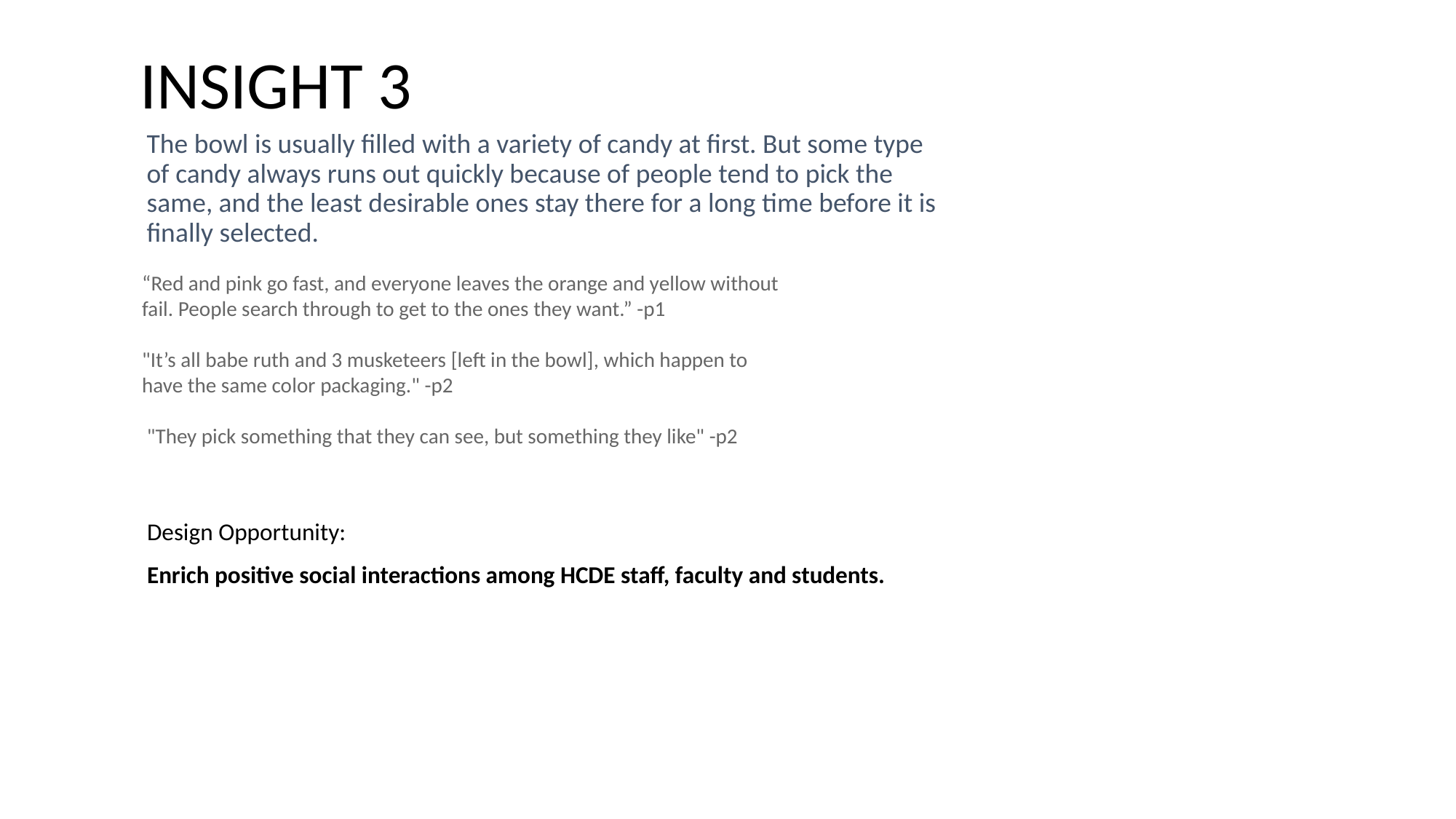

INSIGHT 3

The bowl is usually filled with a variety of candy at first. But some type of candy always runs out quickly because of people tend to pick the same, and the least desirable ones stay there for a long time before it is finally selected.
“Red and pink go fast, and everyone leaves the orange and yellow without fail. People search through to get to the ones they want.” -p1

"It’s all babe ruth and 3 musketeers [left in the bowl], which happen to have the same color packaging." -p2
 "They pick something that they can see, but something they like" -p2

Design Opportunity:
Enrich positive social interactions among HCDE staff, faculty and students.